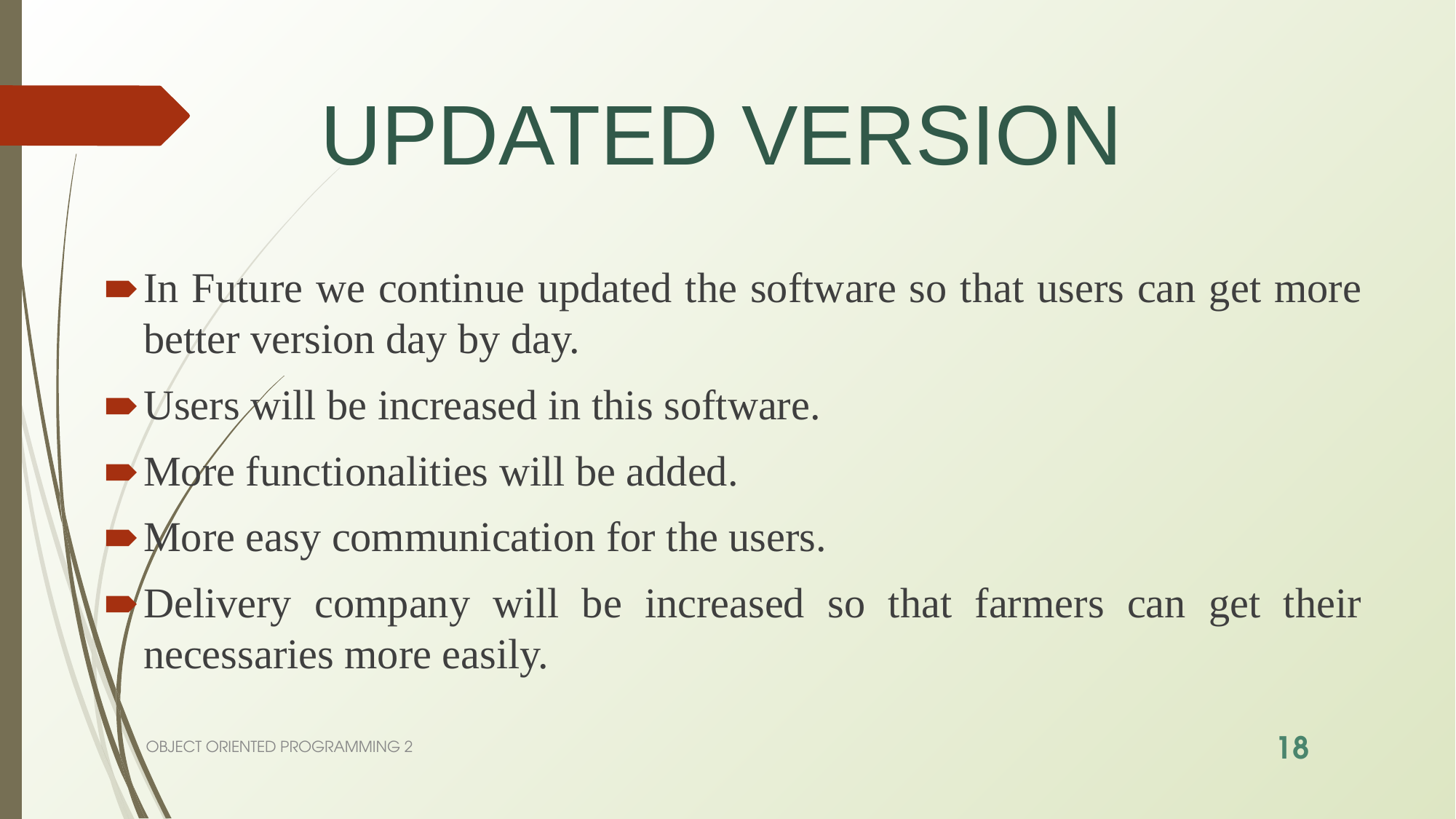

# UPDATED VERSION
In Future we continue updated the software so that users can get more better version day by day.
Users will be increased in this software.
More functionalities will be added.
More easy communication for the users.
Delivery company will be increased so that farmers can get their necessaries more easily.
18
OBJECT ORIENTED PROGRAMMING 2